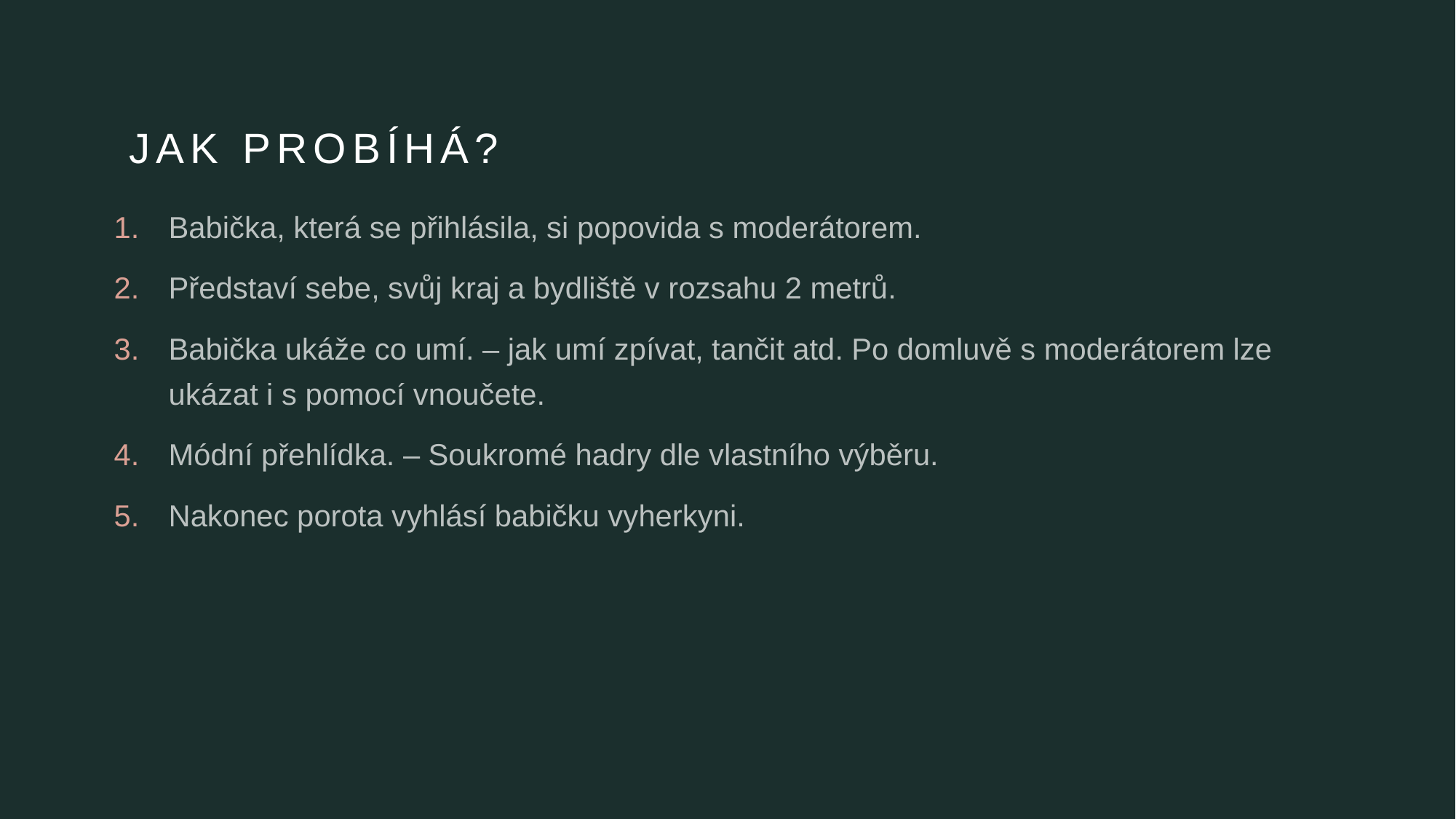

# Jak probíhá?
Babička, která se přihlásila, si popovida s moderátorem.
Představí sebe, svůj kraj a bydliště v rozsahu 2 metrů.
Babička ukáže co umí. – jak umí zpívat, tančit atd. Po domluvě s moderátorem lze ukázat i s pomocí vnoučete.
Módní přehlídka. – Soukromé hadry dle vlastního výběru.
Nakonec porota vyhlásí babičku vyherkyni.